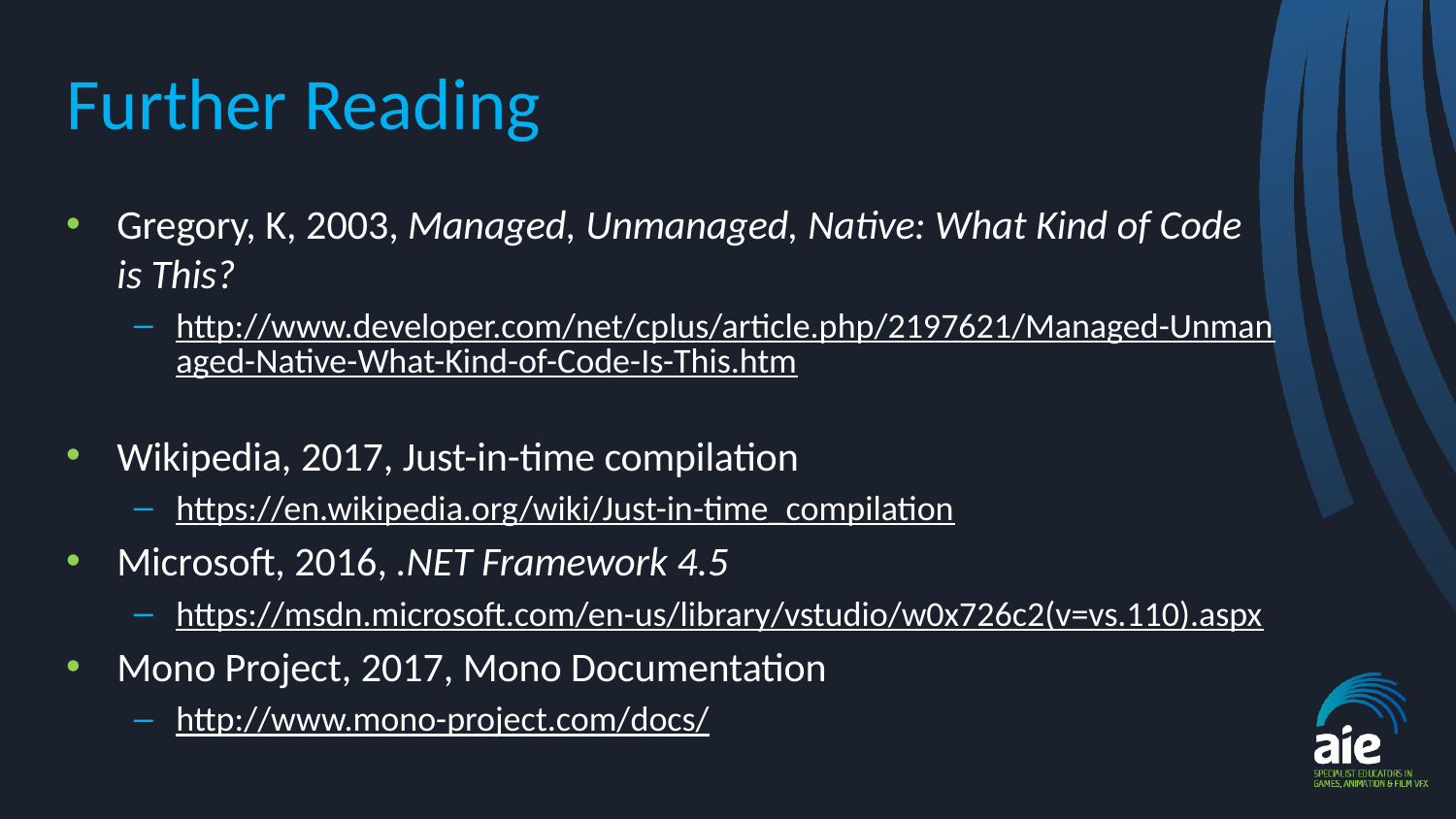

# Further Reading
Gregory, K, 2003, Managed, Unmanaged, Native: What Kind of Code is This?
http://www.developer.com/net/cplus/article.php/2197621/Managed-Unmanaged-Native-What-Kind-of-Code-Is-This.htm
Wikipedia, 2017, Just-in-time compilation
https://en.wikipedia.org/wiki/Just-in-time_compilation
Microsoft, 2016, .NET Framework 4.5
https://msdn.microsoft.com/en-us/library/vstudio/w0x726c2(v=vs.110).aspx
Mono Project, 2017, Mono Documentation
http://www.mono-project.com/docs/